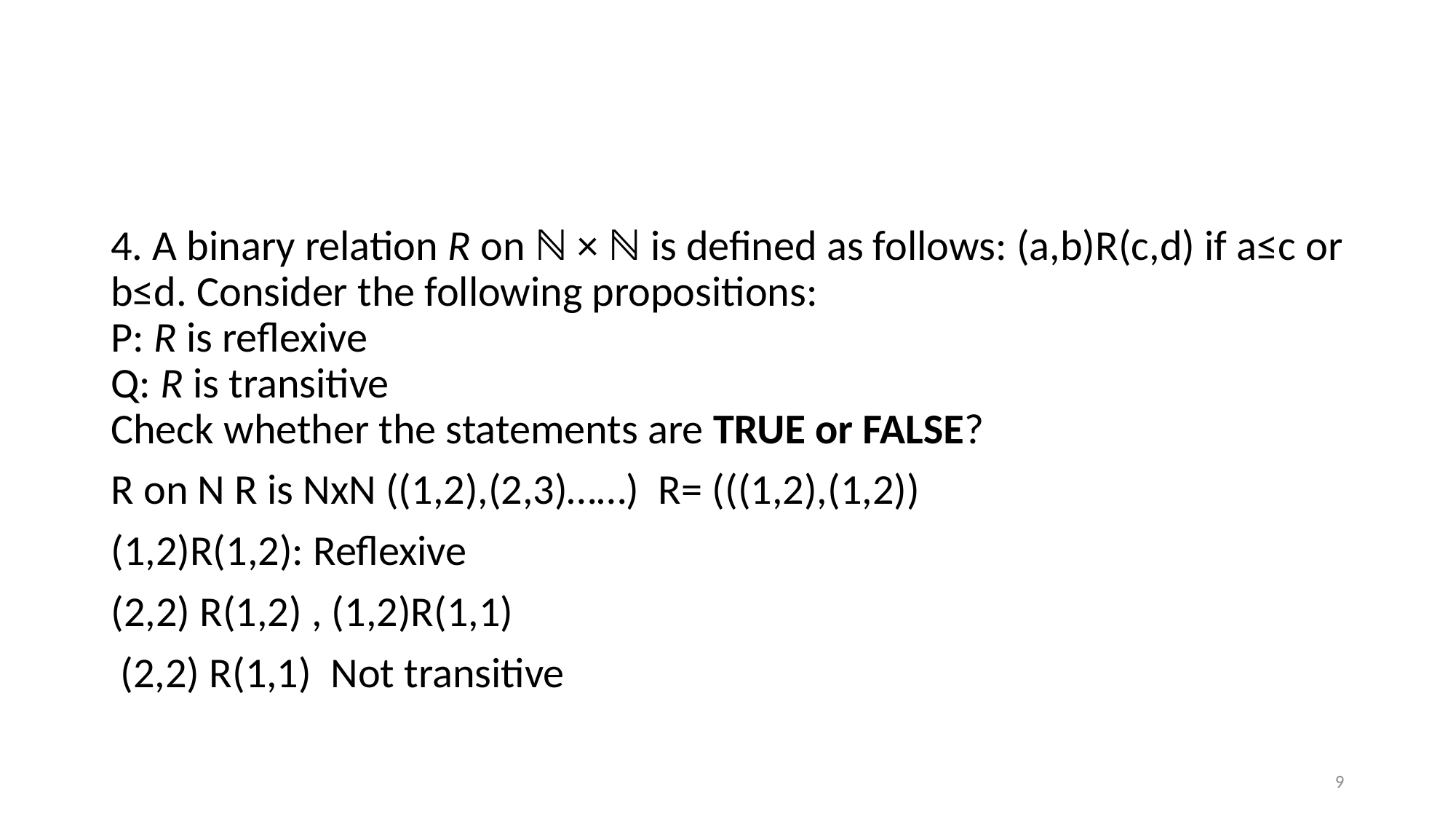

#
4. A binary relation R on ℕ × ℕ is deﬁned as follows: (a,b)R(c,d) if a≤c or b≤d. Consider the following propositions:
P: R is reﬂexive
Q: R is transitive
Check whether the statements are TRUE or FALSE?
R on N R is NxN ((1,2),(2,3)……)  R= (((1,2),(1,2))
(1,2)R(1,2): Reflexive
(2,2) R(1,2) , (1,2)R(1,1)
 (2,2) R(1,1)  Not transitive
9